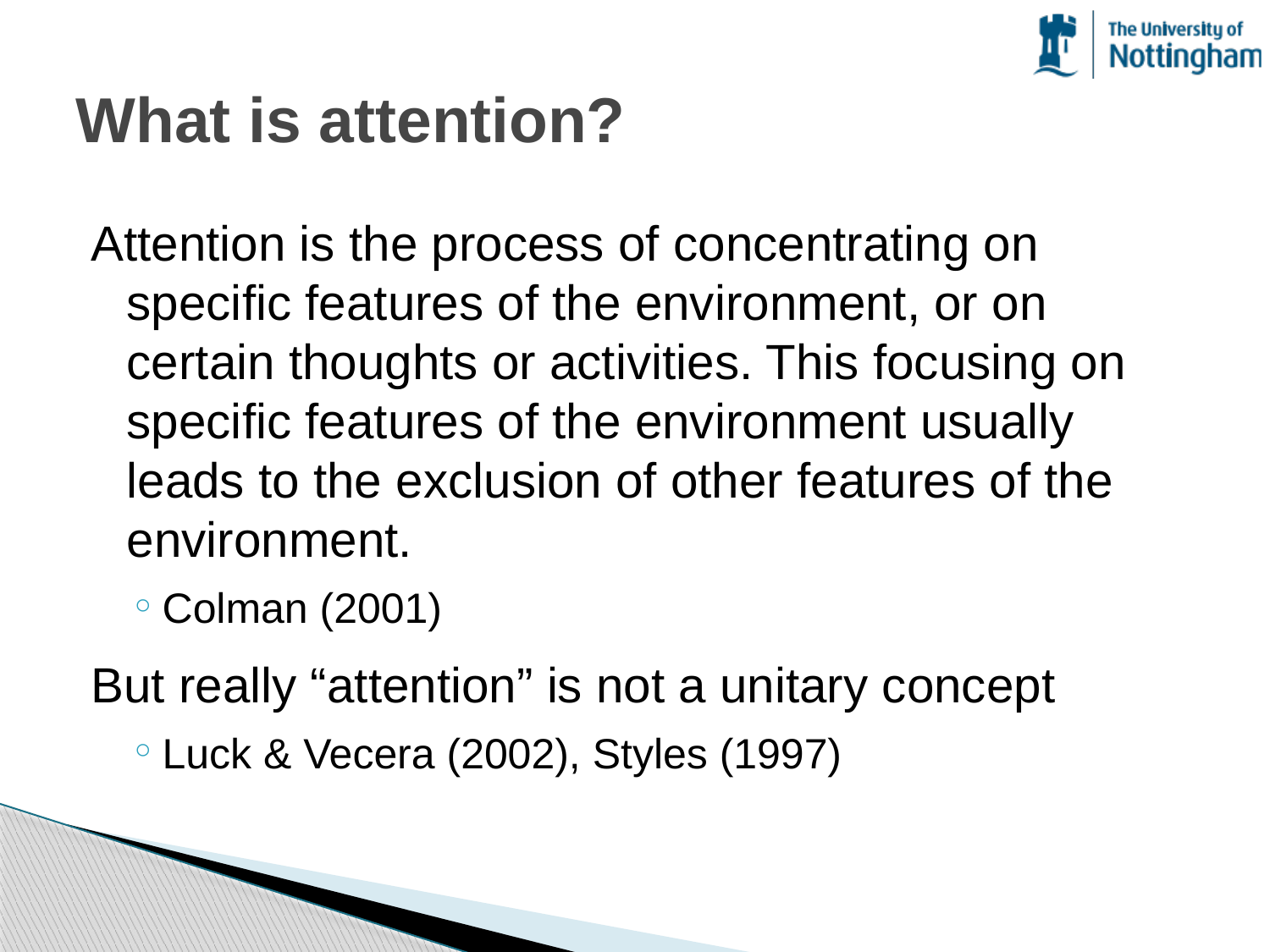

# What is attention?
Attention is the process of concentrating on specific features of the environment, or on certain thoughts or activities. This focusing on specific features of the environment usually leads to the exclusion of other features of the environment.
Colman (2001)
But really “attention” is not a unitary concept
Luck & Vecera (2002), Styles (1997)